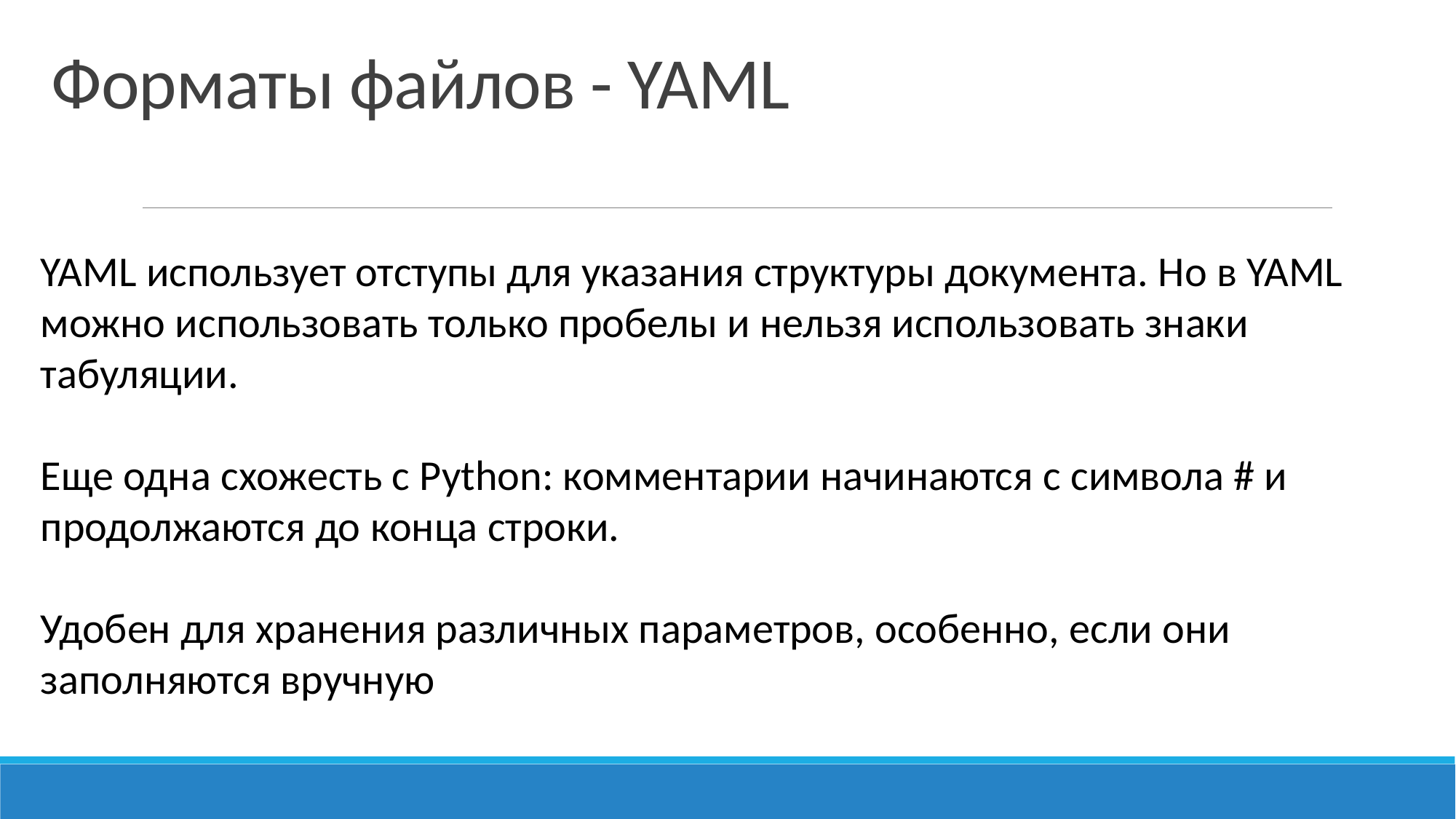

# Форматы файлов - YAML
YAML использует отступы для указания структуры документа. Но в YAML можно использовать только пробелы и нельзя использовать знаки табуляции.

Еще одна схожесть с Python: комментарии начинаются с символа # и продолжаются до конца строки.

Удобен для хранения различных параметров, особенно, если они заполняются вручную